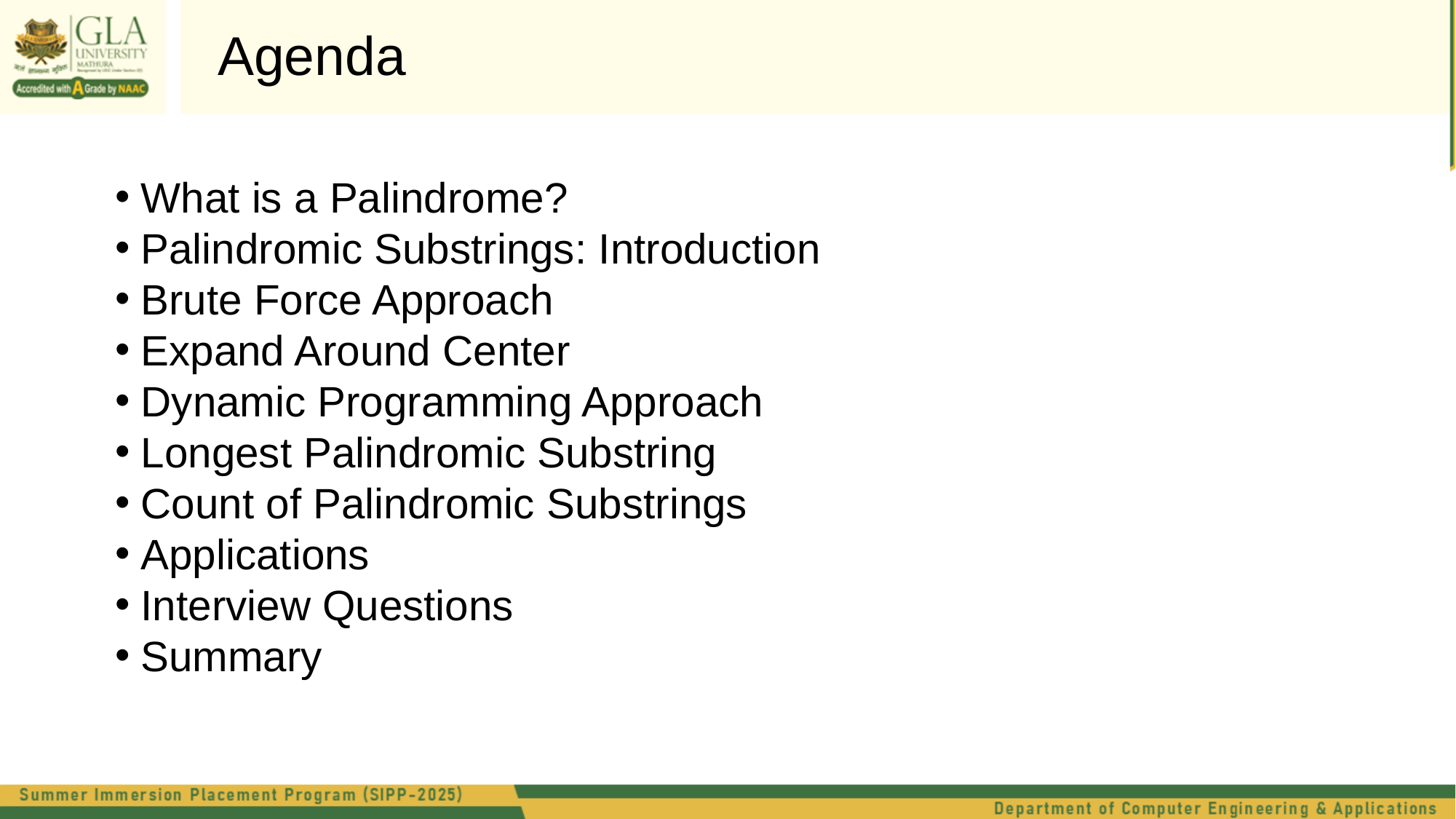

Agenda
What is a Palindrome?
Palindromic Substrings: Introduction
Brute Force Approach
Expand Around Center
Dynamic Programming Approach
Longest Palindromic Substring
Count of Palindromic Substrings
Applications
Interview Questions
Summary